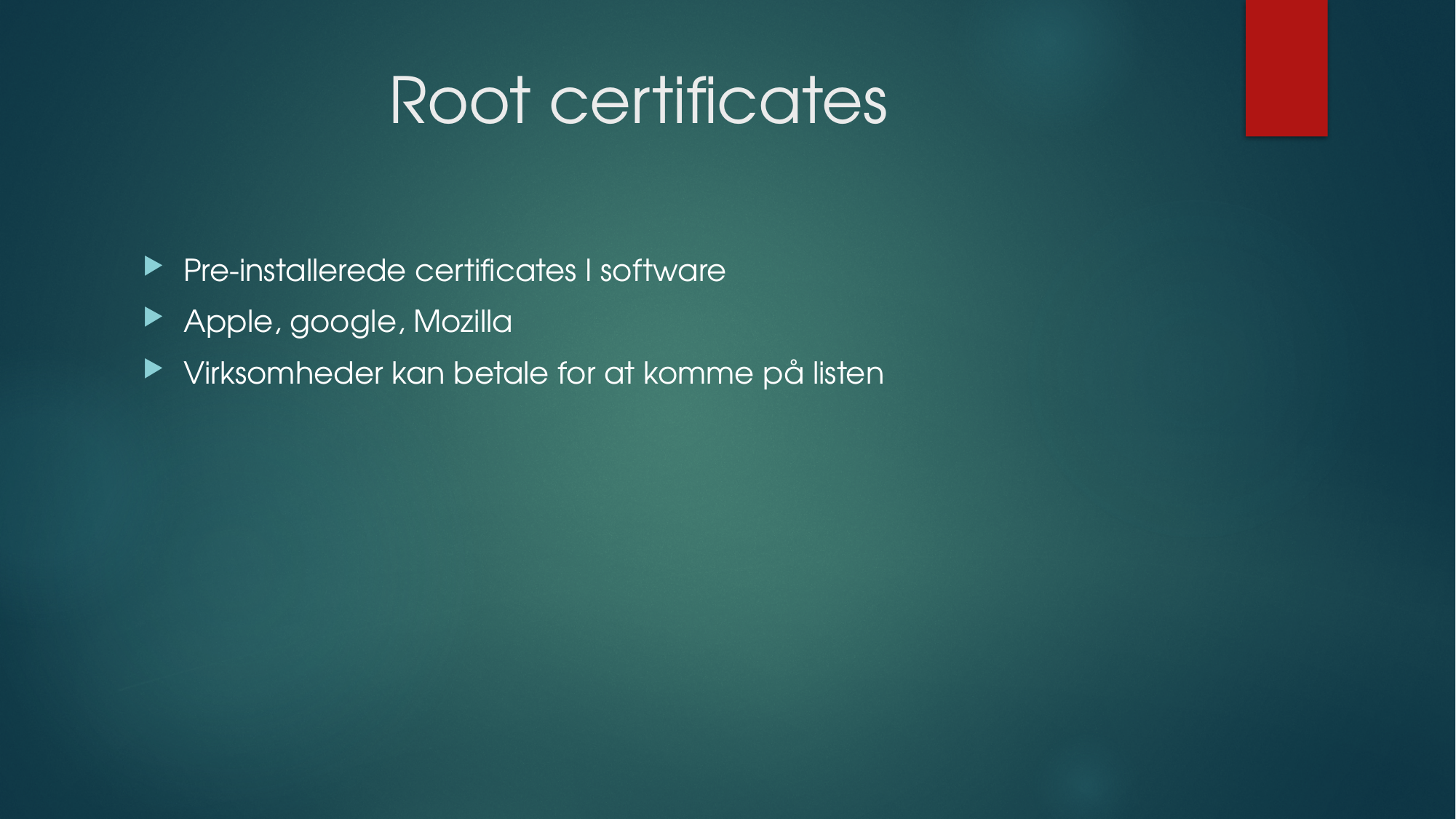

# Root certificates
Pre-installerede certificates I software
Apple, google, Mozilla
Virksomheder kan betale for at komme på listen